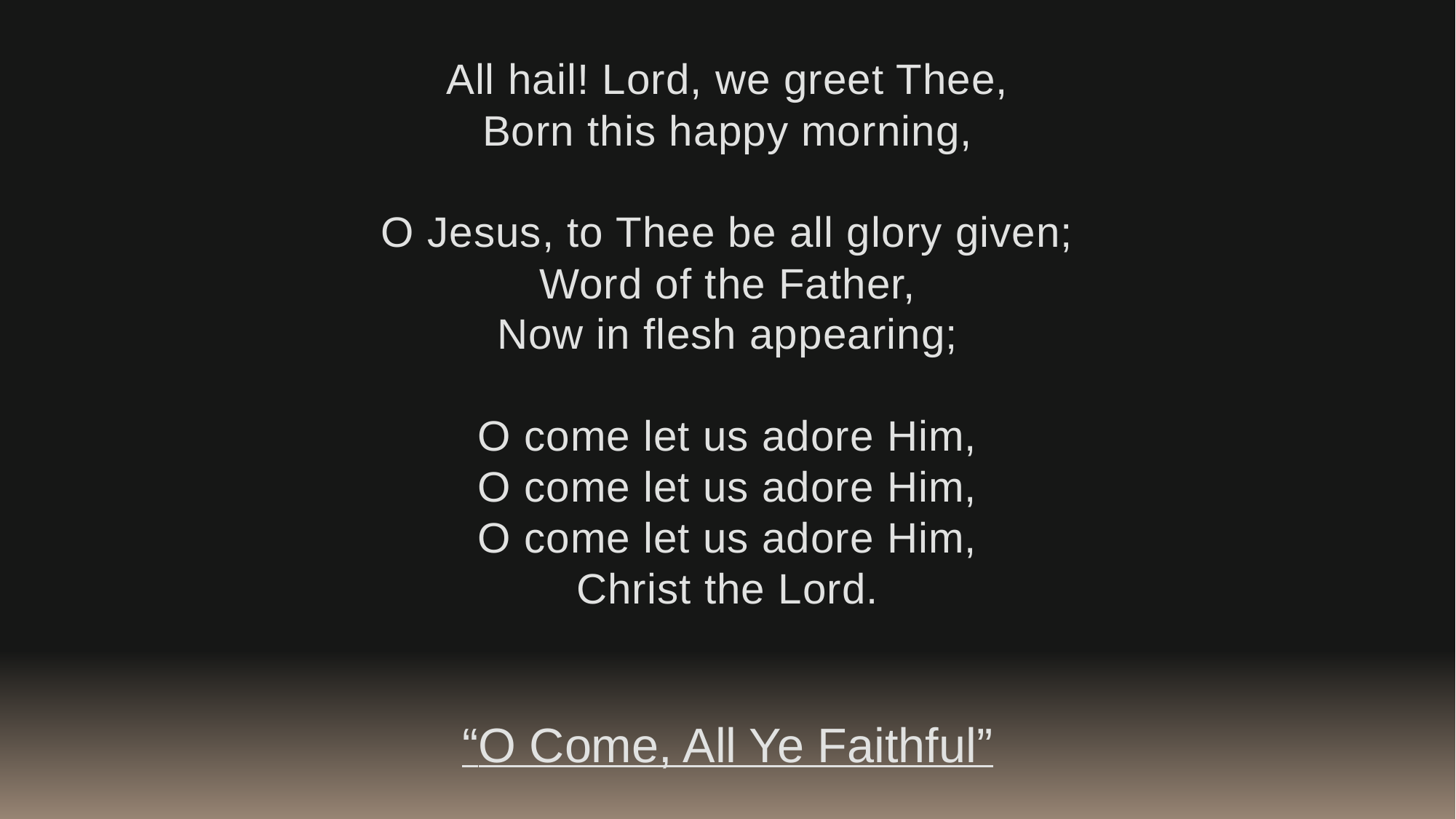

All hail! Lord, we greet Thee,
Born this happy morning,

O Jesus, to Thee be all glory given;
Word of the Father,
Now in flesh appearing;

O come let us adore Him,
O come let us adore Him,
O come let us adore Him,
Christ the Lord.

“O Come, All Ye Faithful”